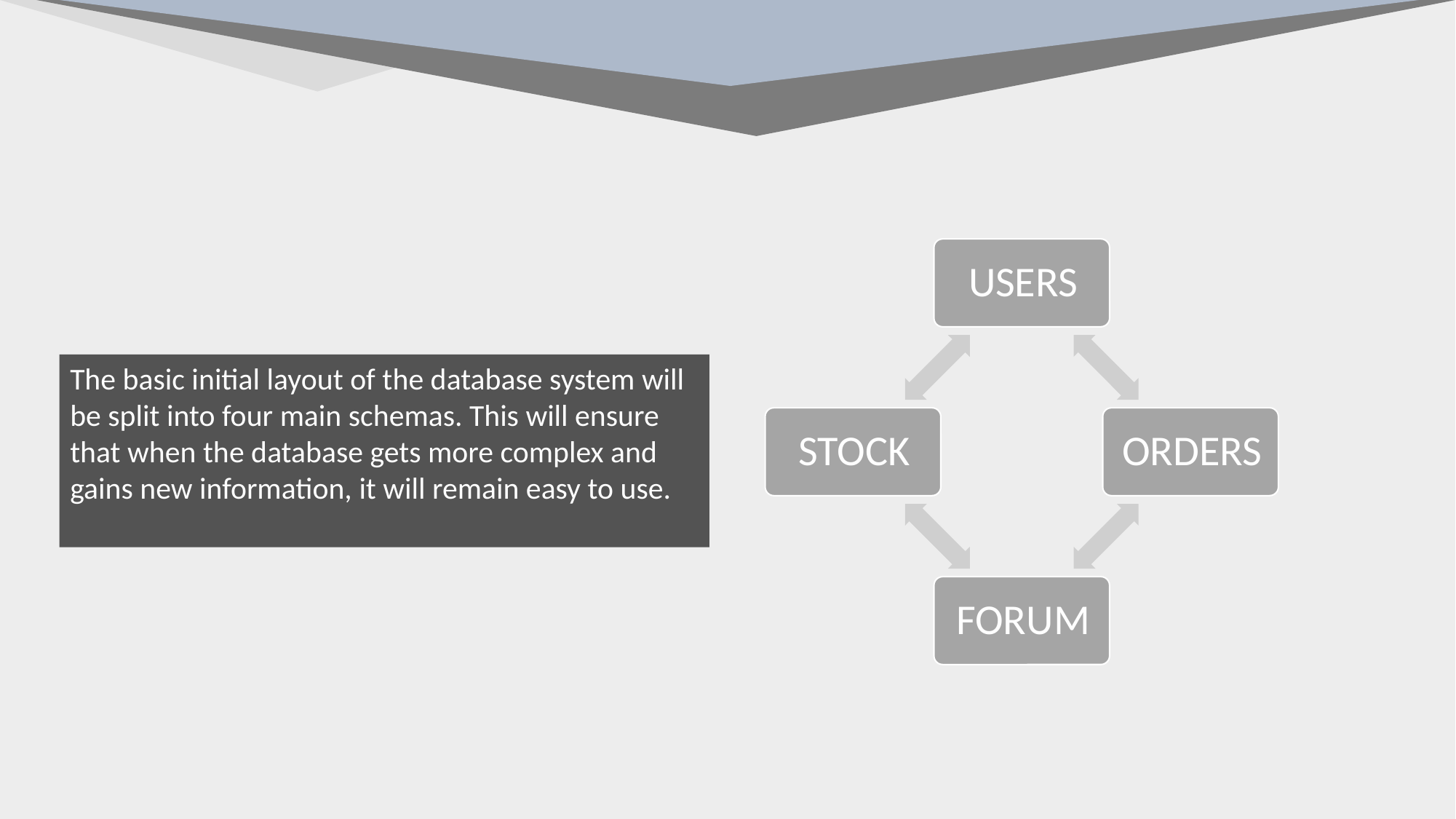

USERS

ORDERS

FORUM

STOCK

The basic initial layout of the database system will be split into four main schemas. This will ensure that when the database gets more complex and gains new information, it will remain easy to use.